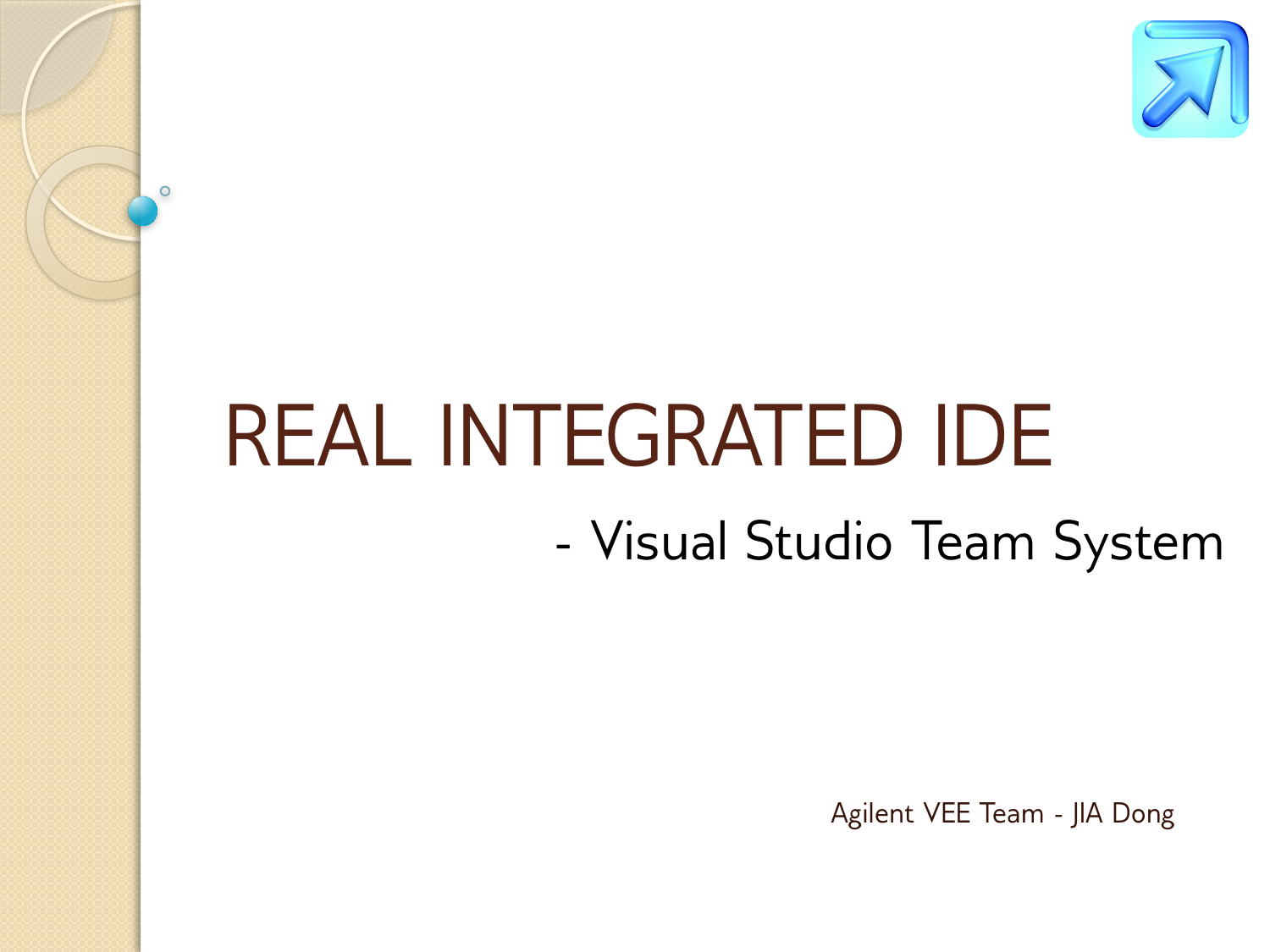

# REAL INTEGRATED IDE
- Visual Studio Team System
Agilent VEE Team - JIA Dong